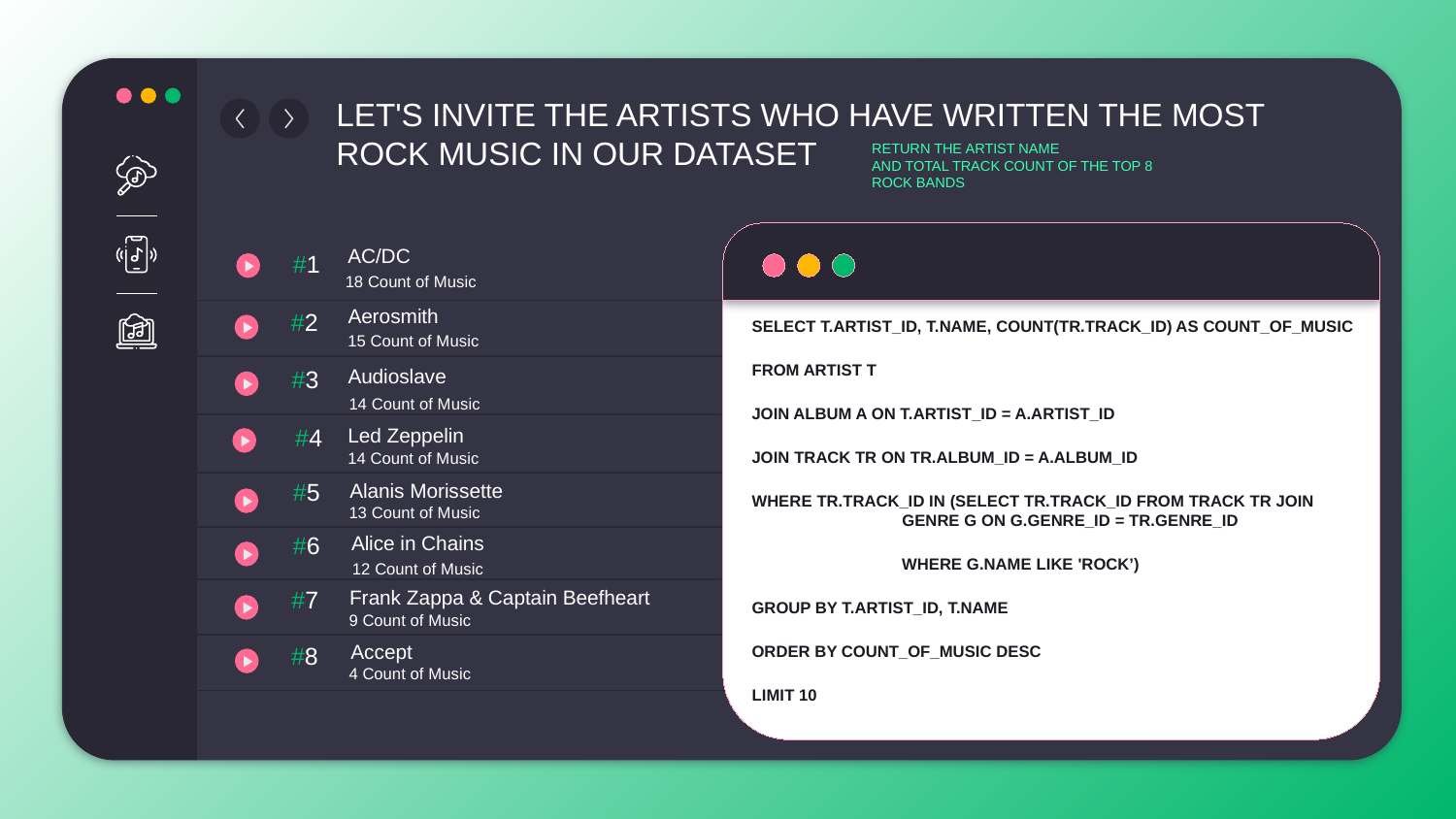

# LET'S INVITE THE ARTISTS WHO HAVE WRITTEN THE MOST ROCK MUSIC IN OUR DATASET
RETURN THE ARTIST NAME
AND TOTAL TRACK COUNT OF THE TOP 8 ROCK BANDS
#1

AC/DC

#2
18 Count of Music
Aerosmith

SELECT T.ARTIST_ID, T.NAME, COUNT(TR.TRACK_ID) AS COUNT_OF_MUSIC
FROM ARTIST T
JOIN ALBUM A ON T.ARTIST_ID = A.ARTIST_ID
JOIN TRACK TR ON TR.ALBUM_ID = A.ALBUM_ID
WHERE TR.TRACK_ID IN (SELECT TR.TRACK_ID FROM TRACK TR JOIN 		 GENRE G ON G.GENRE_ID = TR.GENRE_ID
                    	 WHERE G.NAME LIKE 'ROCK’)
GROUP BY T.ARTIST_ID, T.NAME
ORDER BY COUNT_OF_MUSIC DESC
LIMIT 10
#3
15 Count of Music

Audioslave
Full playlist

#4
14 Count of Music
Led Zeppelin

#5
14 Count of Music
Alanis Morissette

#6
13 Count of Music
Alice in Chains

#7
12 Count of Music
Frank Zappa & Captain Beefheart

#8
9 Count of Music
Accept

4 Count of Music